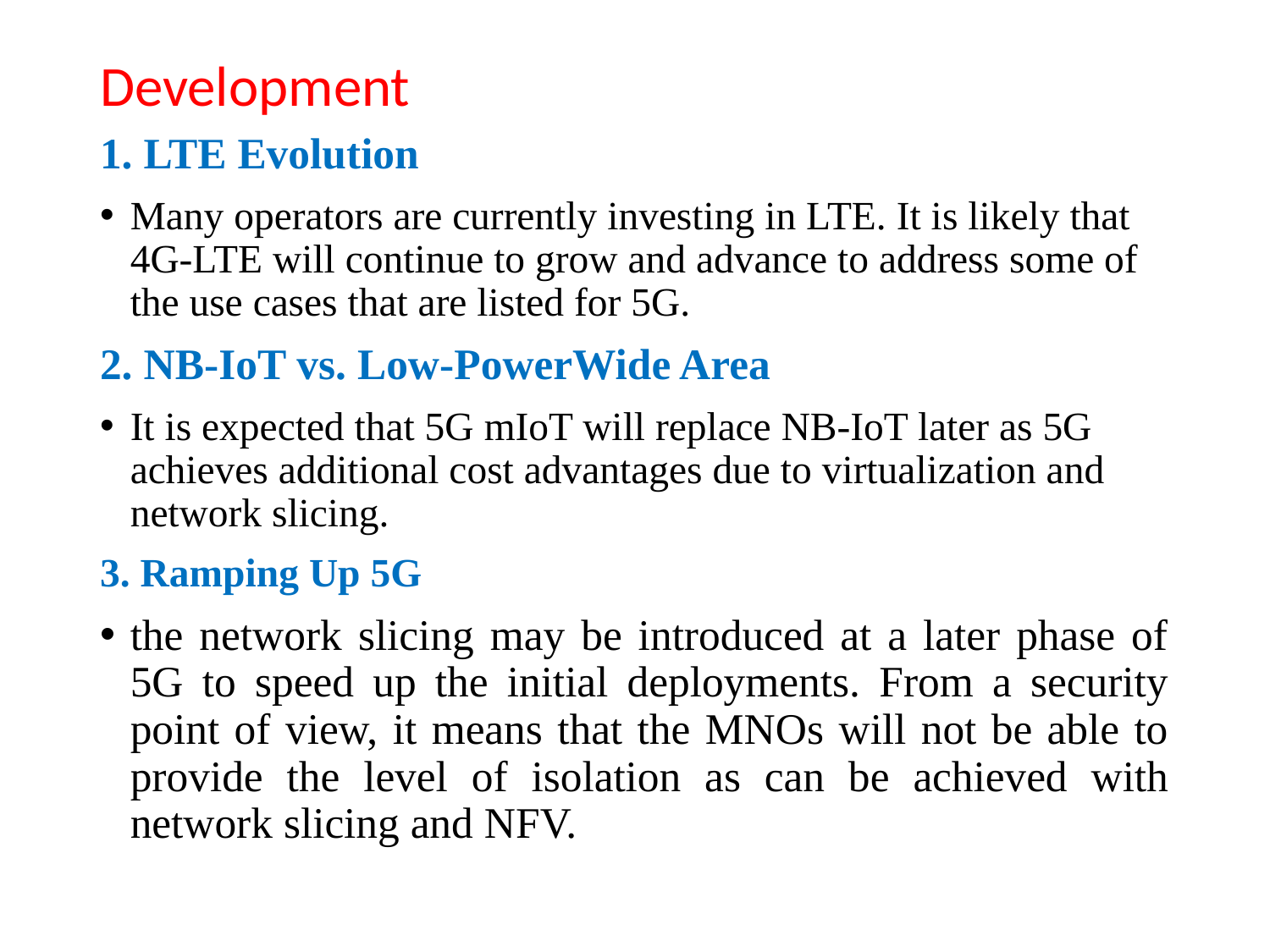

# Development
1. LTE Evolution
Many operators are currently investing in LTE. It is likely that 4G-LTE will continue to grow and advance to address some of the use cases that are listed for 5G.
2. NB-IoT vs. Low-PowerWide Area
It is expected that 5G mIoT will replace NB-IoT later as 5G achieves additional cost advantages due to virtualization and network slicing.
3. Ramping Up 5G
the network slicing may be introduced at a later phase of 5G to speed up the initial deployments. From a security point of view, it means that the MNOs will not be able to provide the level of isolation as can be achieved with network slicing and NFV.